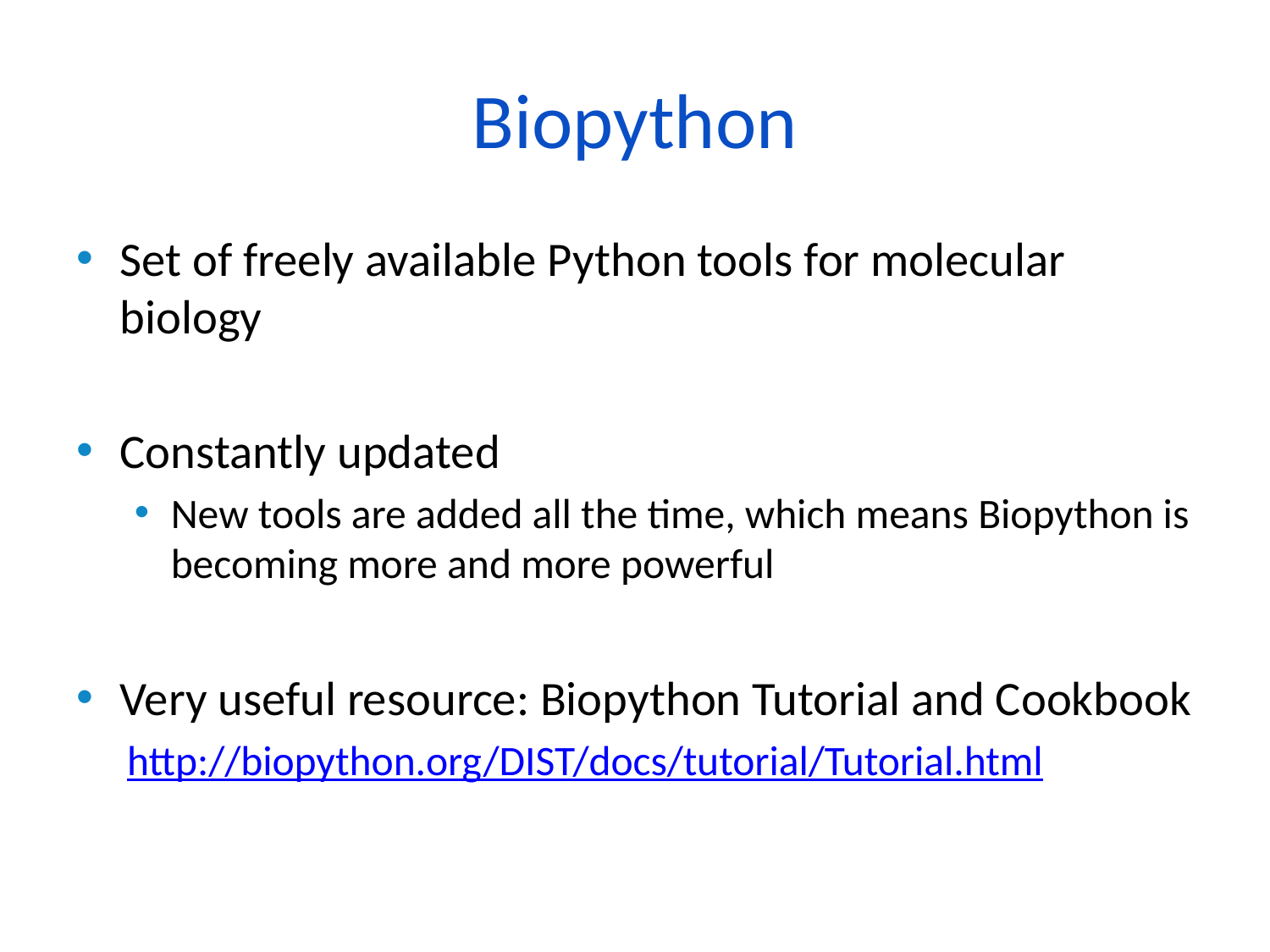

# Biopython
Set of freely available Python tools for molecular biology

Constantly updated
New tools are added all the time, which means Biopython is becoming more and more powerful

Very useful resource: Biopython Tutorial and Cookbook
http://biopython.org/DIST/docs/tutorial/Tutorial.html